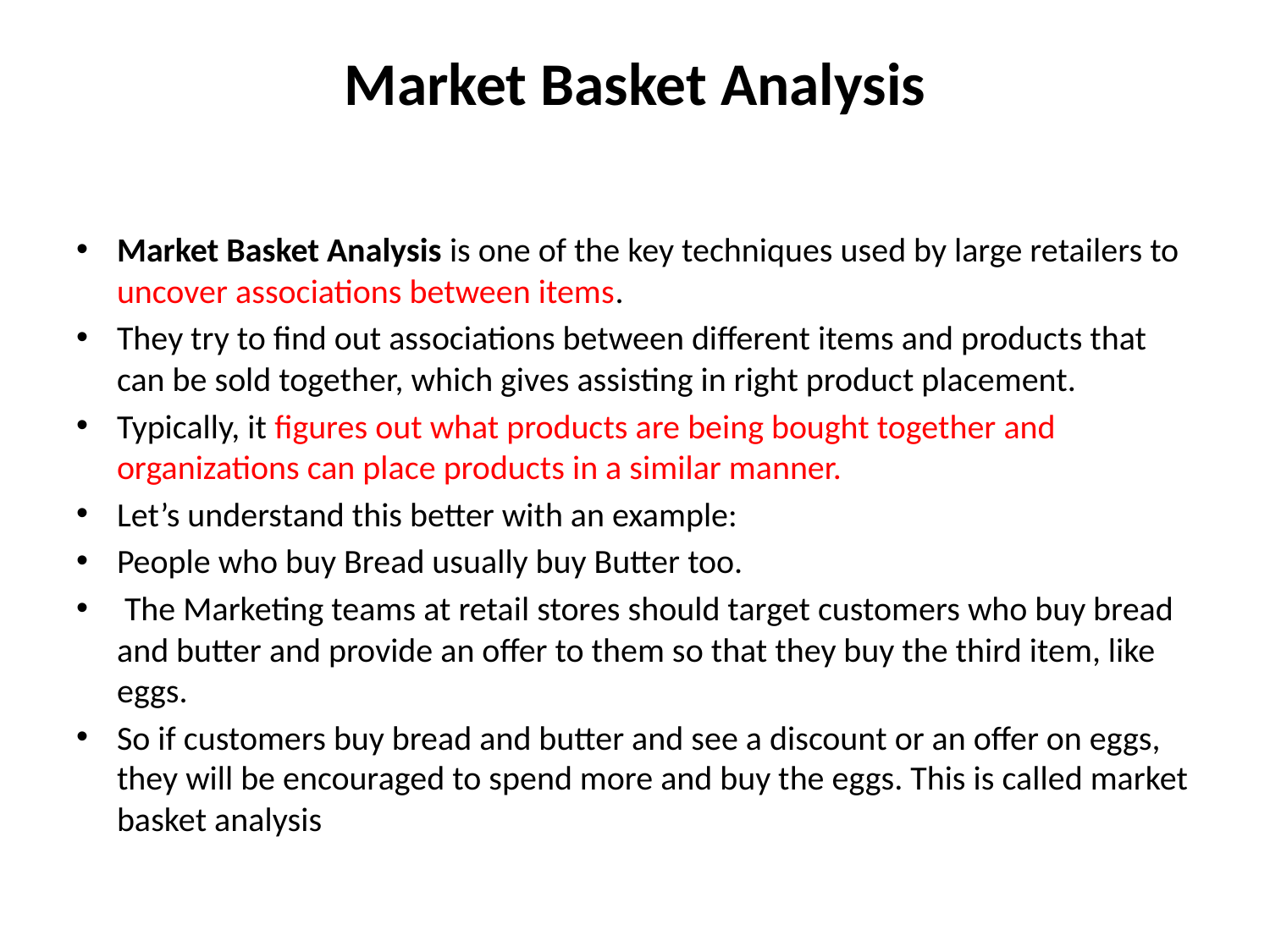

# Market Basket Analysis
Market Basket Analysis is one of the key techniques used by large retailers to uncover associations between items.
They try to find out associations between different items and products that can be sold together, which gives assisting in right product placement.
Typically, it figures out what products are being bought together and organizations can place products in a similar manner.
Let’s understand this better with an example:
People who buy Bread usually buy Butter too.
 The Marketing teams at retail stores should target customers who buy bread and butter and provide an offer to them so that they buy the third item, like eggs.
So if customers buy bread and butter and see a discount or an offer on eggs, they will be encouraged to spend more and buy the eggs. This is called market basket analysis